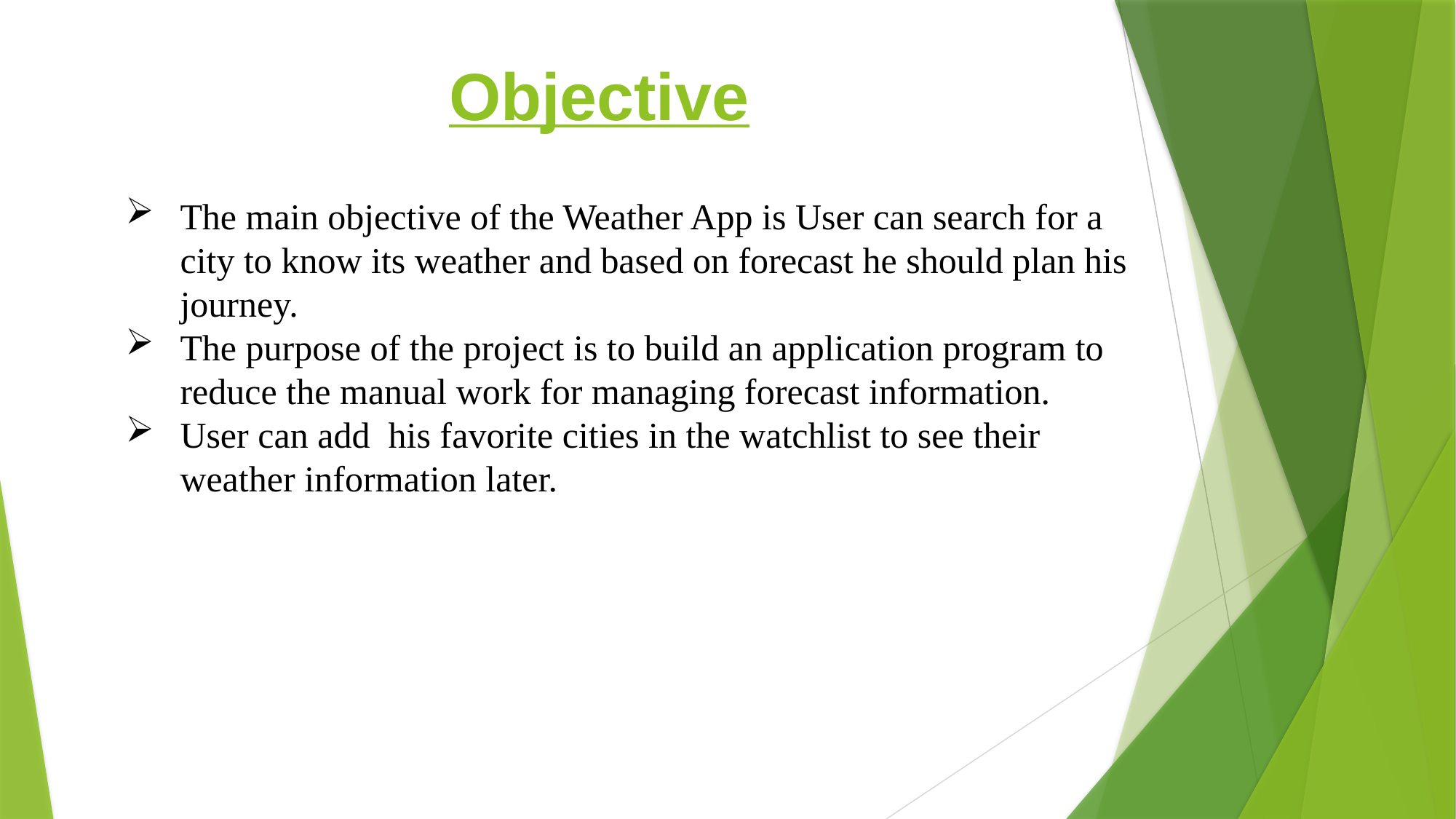

Objective
The main objective of the Weather App is User can search for a city to know its weather and based on forecast he should plan his journey.
The purpose of the project is to build an application program to reduce the manual work for managing forecast information.
User can add  his favorite cities in the watchlist to see their weather information later.